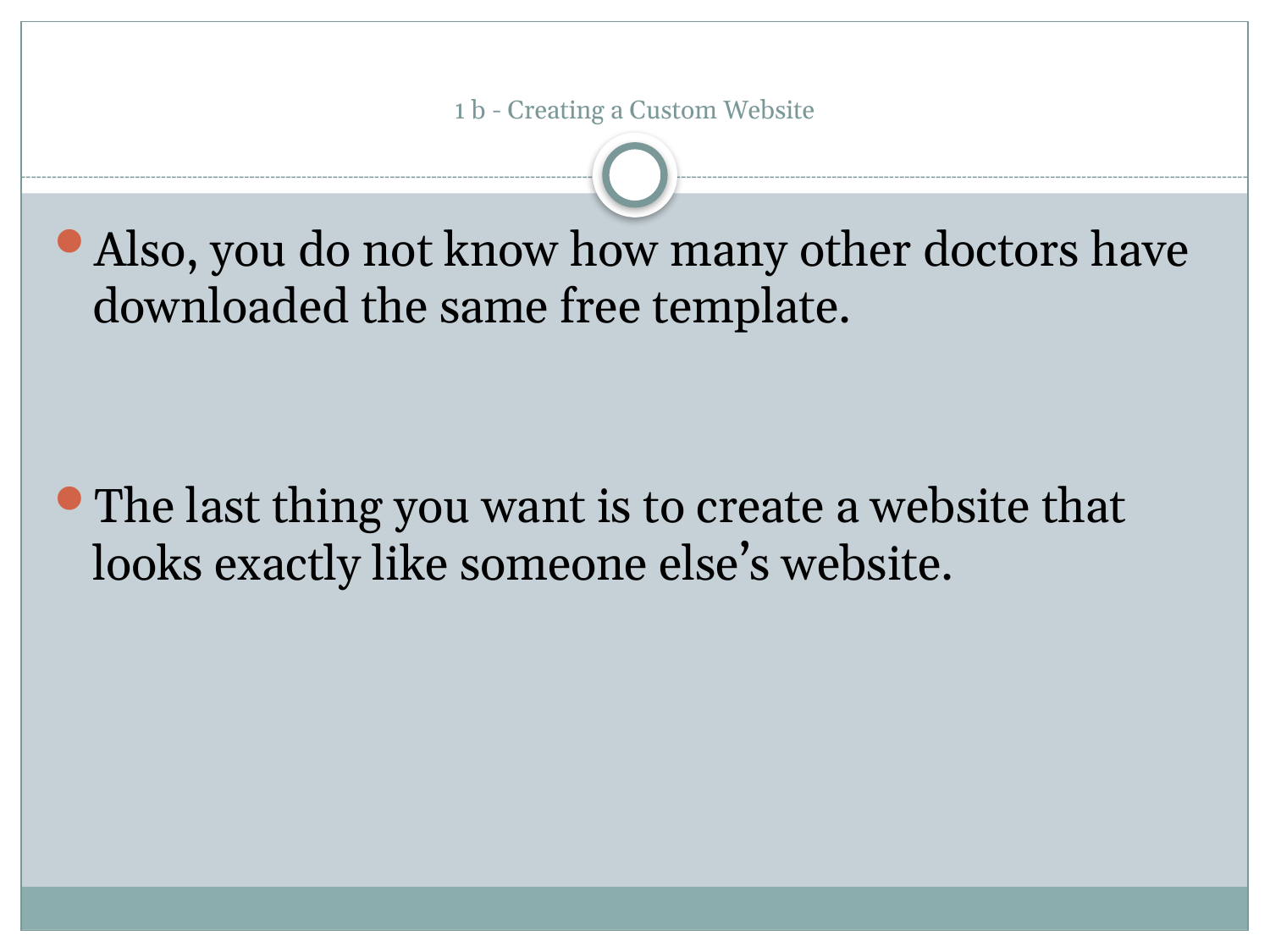

# 1 b - Creating a Custom Website
Also, you do not know how many other doctors have downloaded the same free template.

The last thing you want is to create a website that looks exactly like someone else’s website.